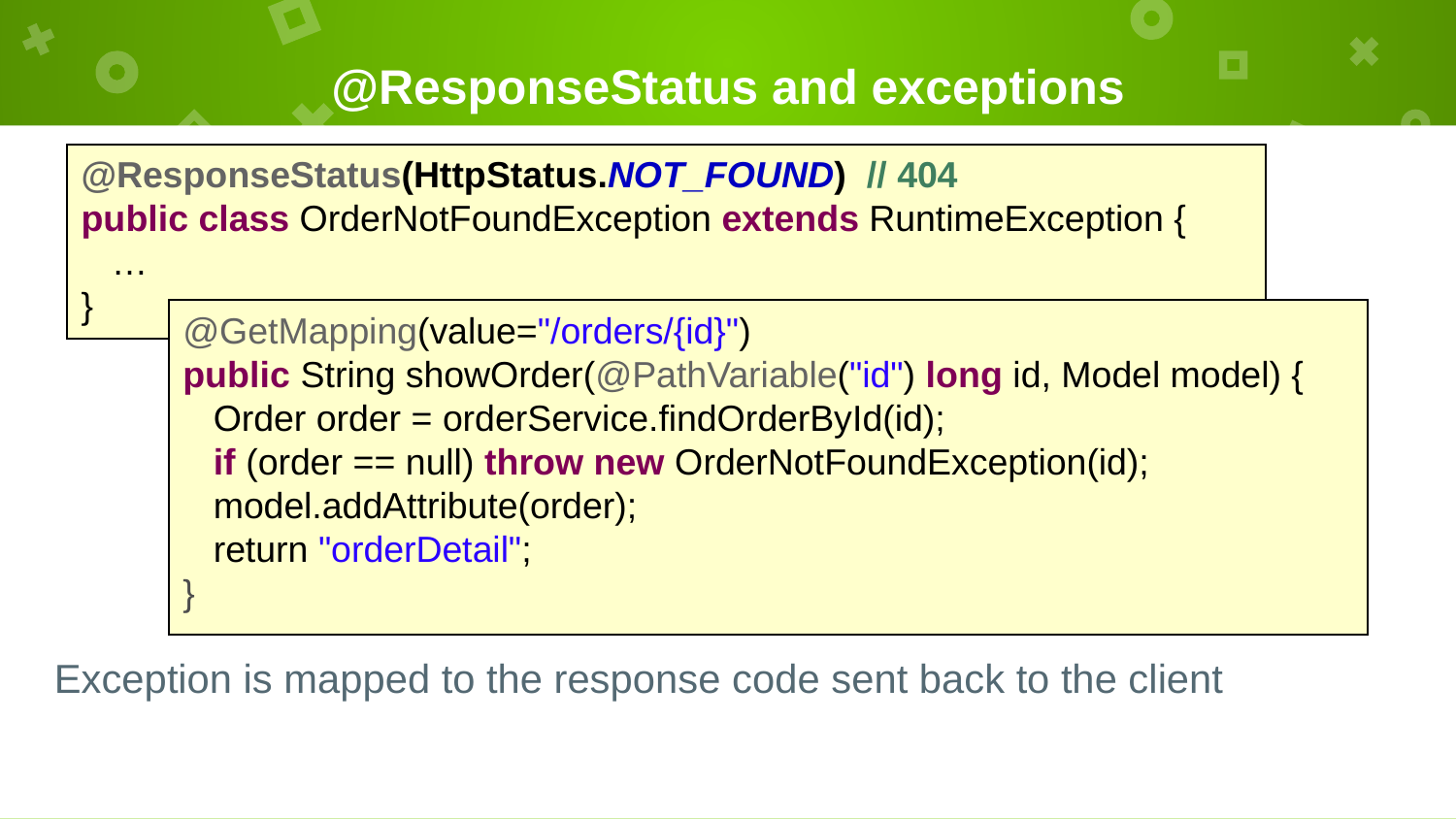

# @ResponseStatus and exceptions
@ResponseStatus(HttpStatus.NOT_FOUND)  // 404
public class OrderNotFoundException extends RuntimeException {
   …
}
@GetMapping(value="/orders/{id}")
public String showOrder(@PathVariable("id") long id, Model model) {
   Order order = orderService.findOrderById(id);
   if (order == null) throw new OrderNotFoundException(id);
   model.addAttribute(order);
   return "orderDetail";
}
Exception is mapped to the response code sent back to the client